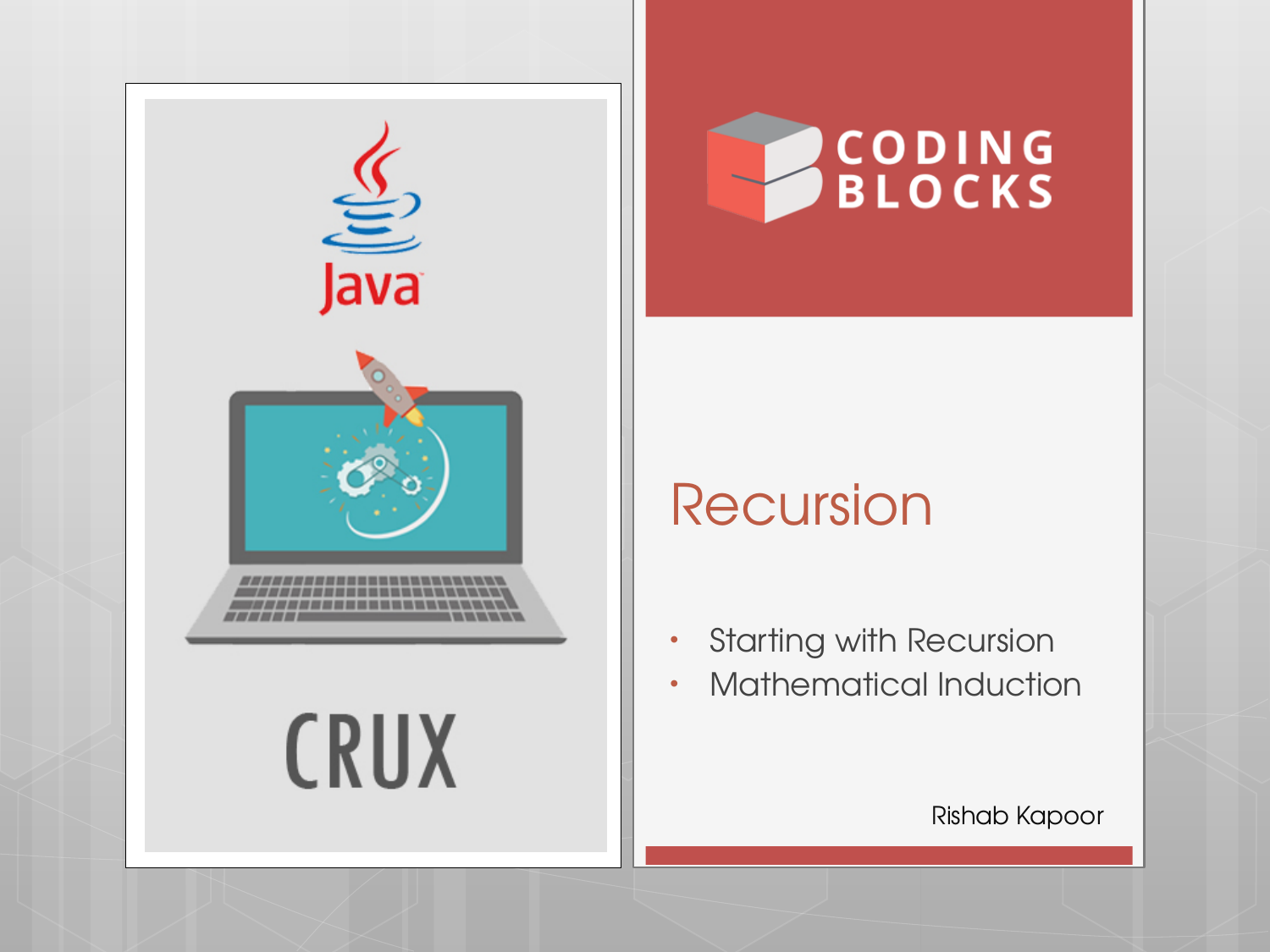

# Recursion
Starting with Recursion
Mathematical Induction
Rishab Kapoor